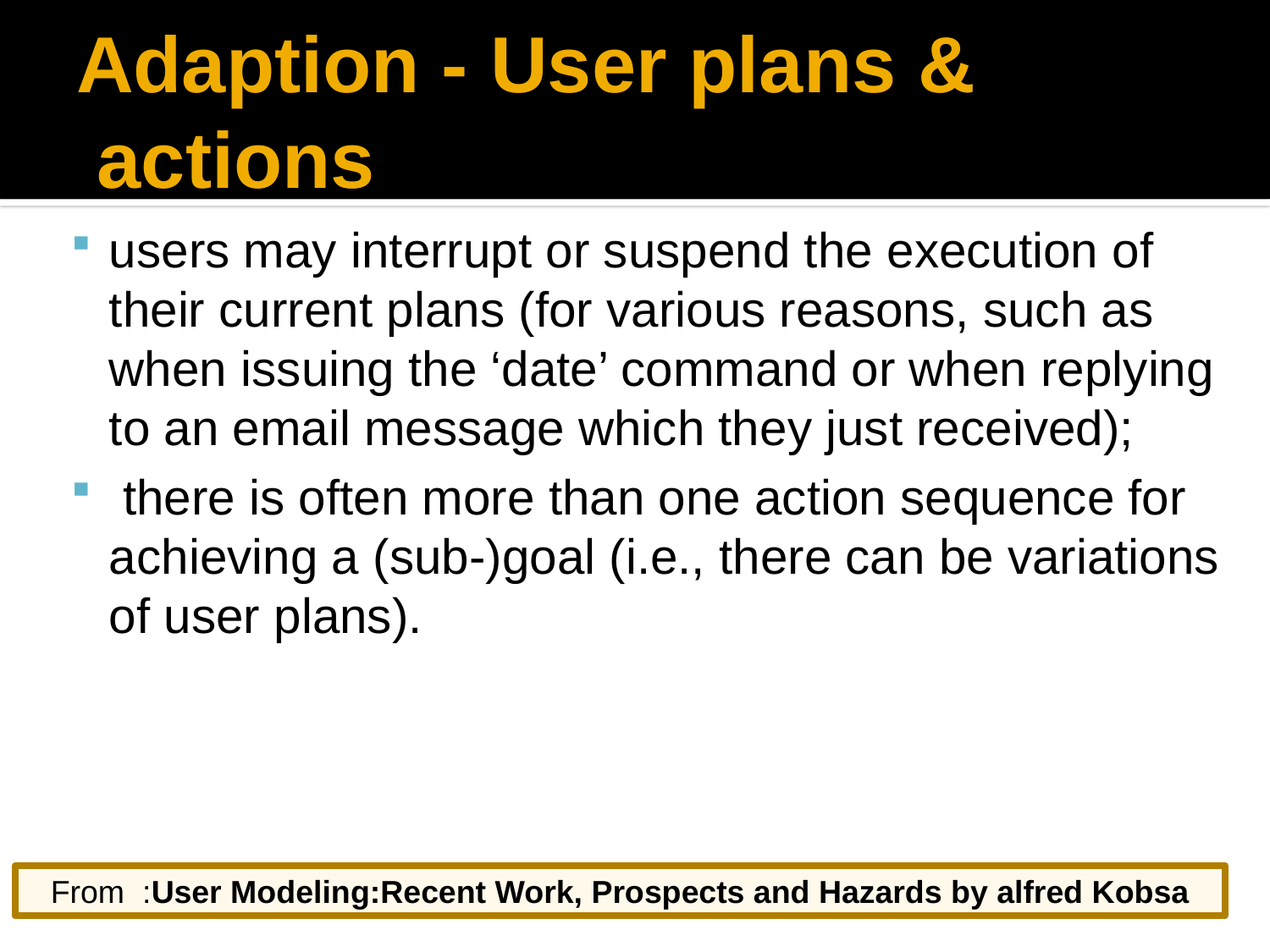

# Adaption - User plans & actions
users may interrupt or suspend the execution of their current plans (for various reasons, such as when issuing the ‘date’ command or when replying to an email message which they just received);
 there is often more than one action sequence for achieving a (sub-)goal (i.e., there can be variations of user plans).

From  :User Modeling:Recent Work, Prospects and Hazards by alfred Kobsa